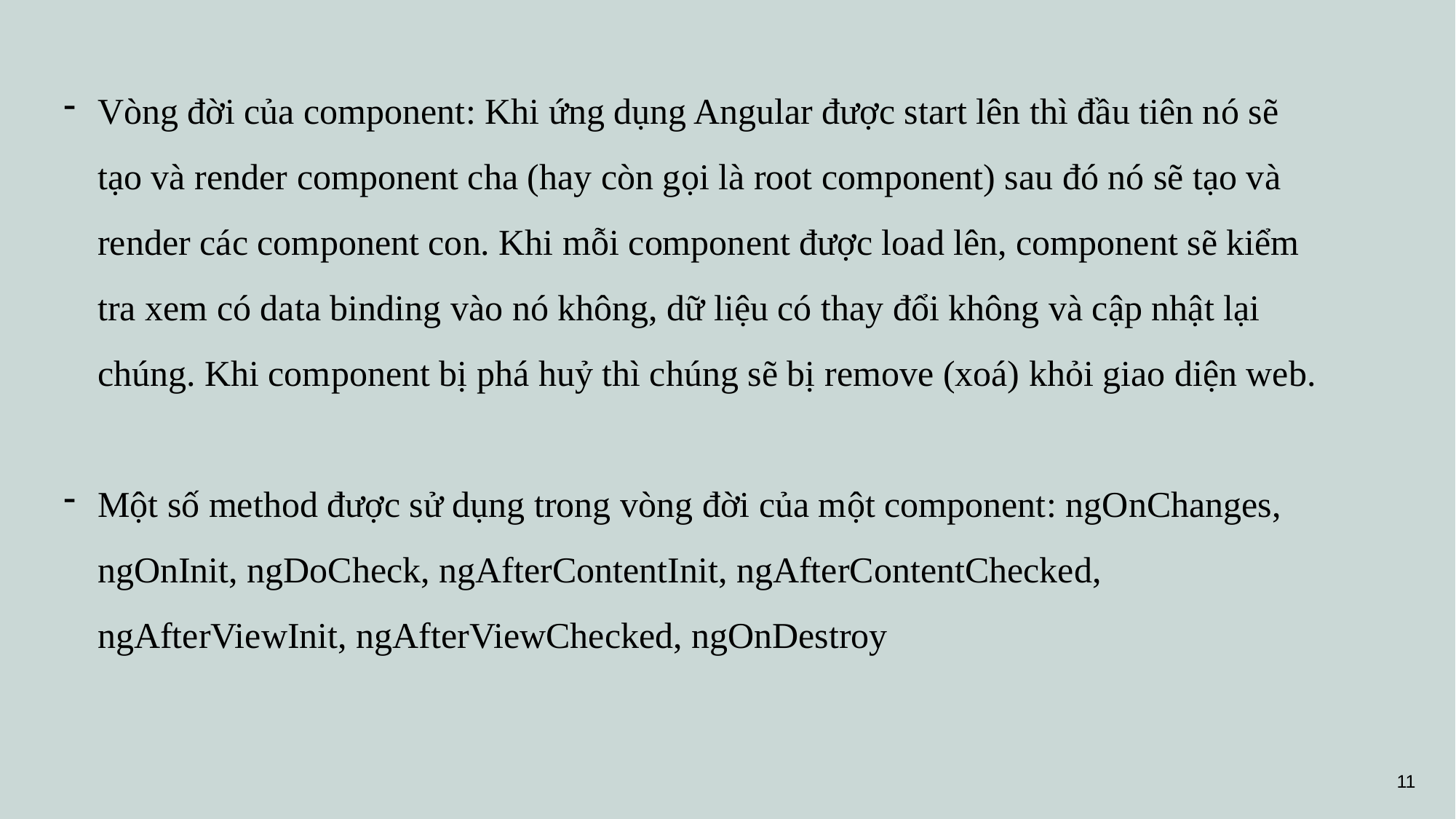

Vòng đời của component: Khi ứng dụng Angular được start lên thì đầu tiên nó sẽ tạo và render component cha (hay còn gọi là root component) sau đó nó sẽ tạo và render các component con. Khi mỗi component được load lên, component sẽ kiểm tra xem có data binding vào nó không, dữ liệu có thay đổi không và cập nhật lại chúng. Khi component bị phá huỷ thì chúng sẽ bị remove (xoá) khỏi giao diện web.

Một số method được sử dụng trong vòng đời của một component: ngOnChanges, ngOnInit, ngDoCheck, ngAfterContentInit, ngAfterContentChecked, ngAfterViewInit, ngAfterViewChecked, ngOnDestroy
11